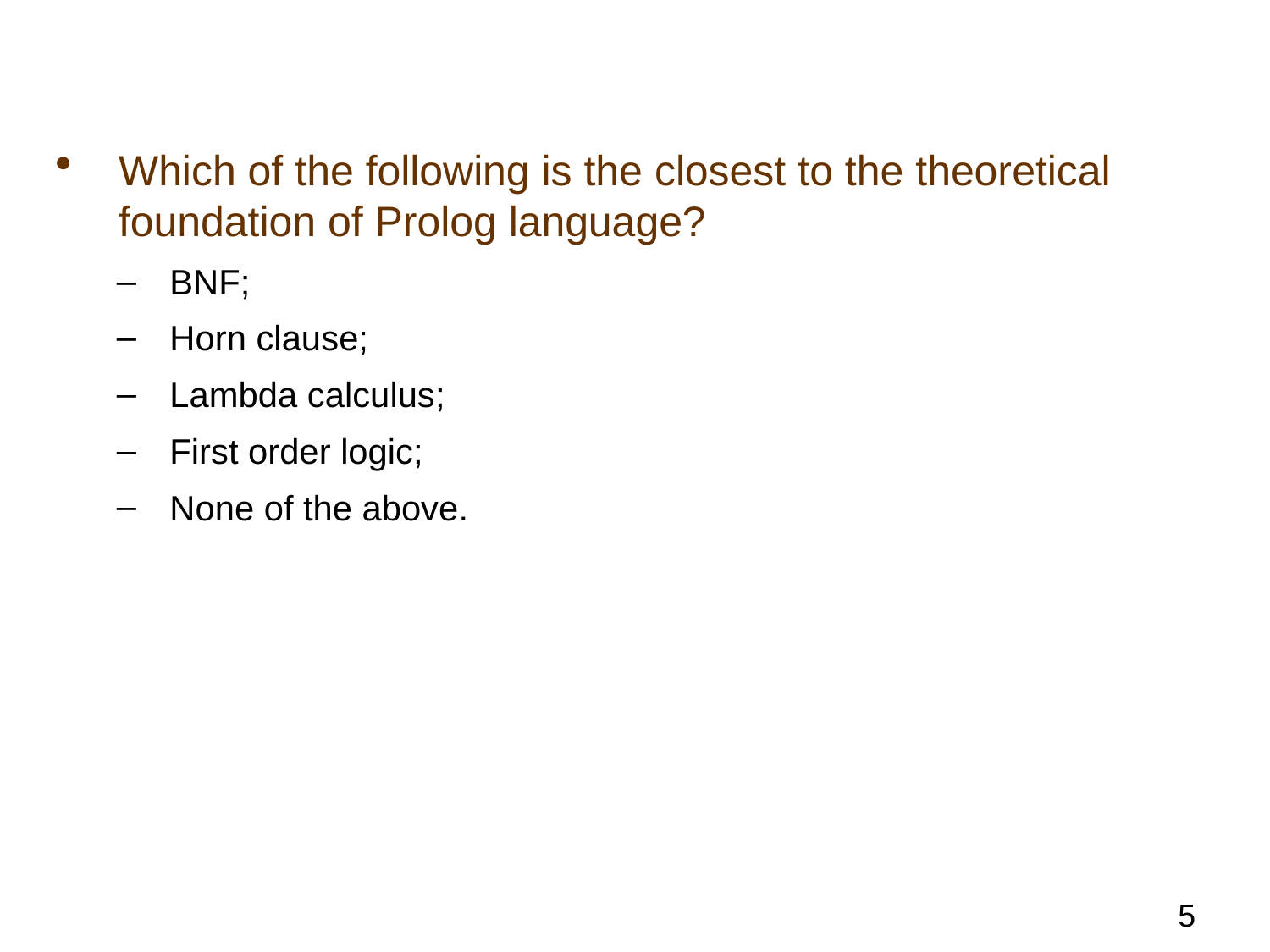

#
Which of the following is the closest to the theoretical foundation of Prolog language?
BNF;
Horn clause;
Lambda calculus;
First order logic;
None of the above.
5